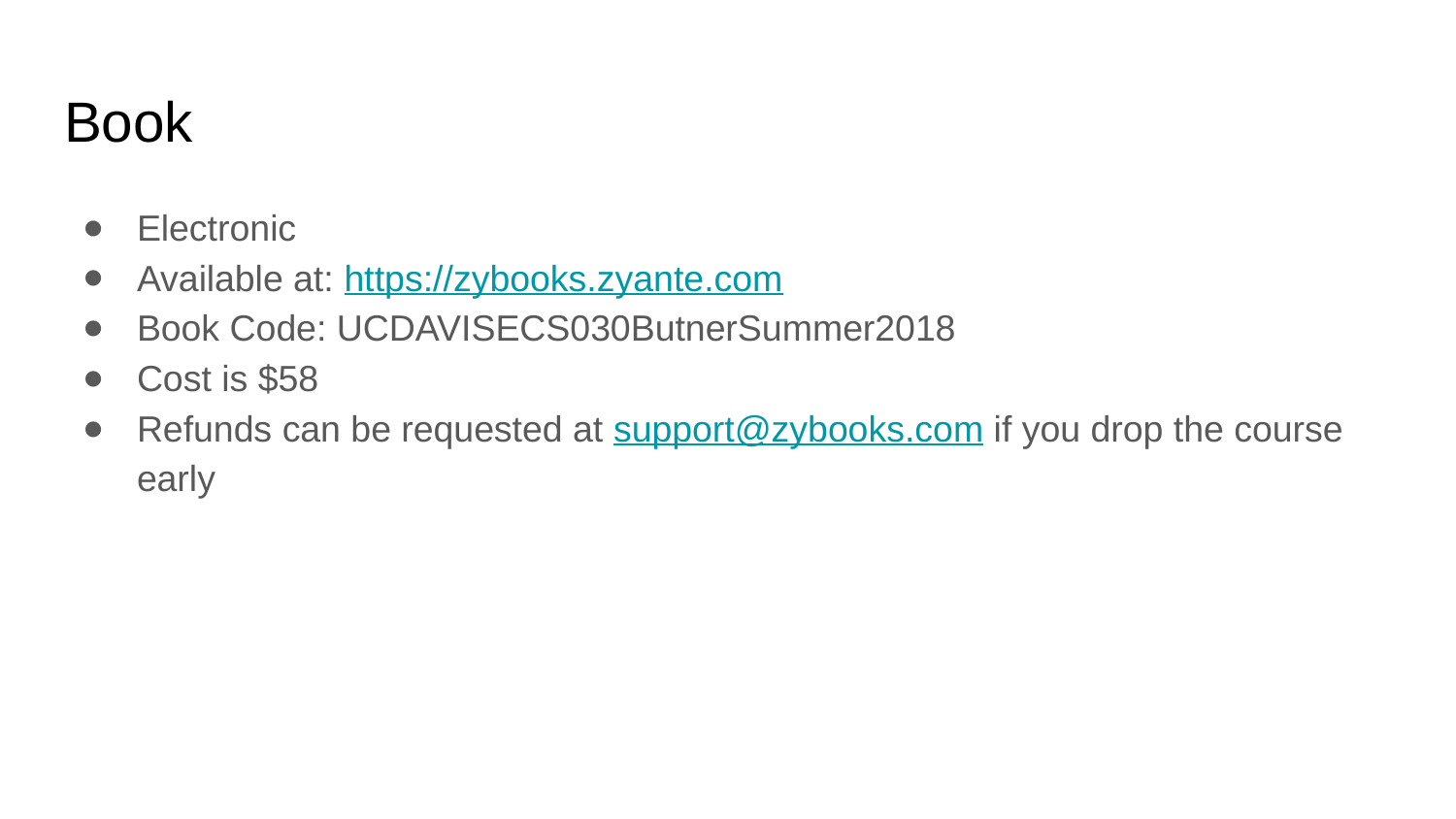

# Book
Electronic
Available at: https://zybooks.zyante.com
Book Code: UCDAVISECS030ButnerSummer2018
Cost is $58
Refunds can be requested at support@zybooks.com if you drop the course early